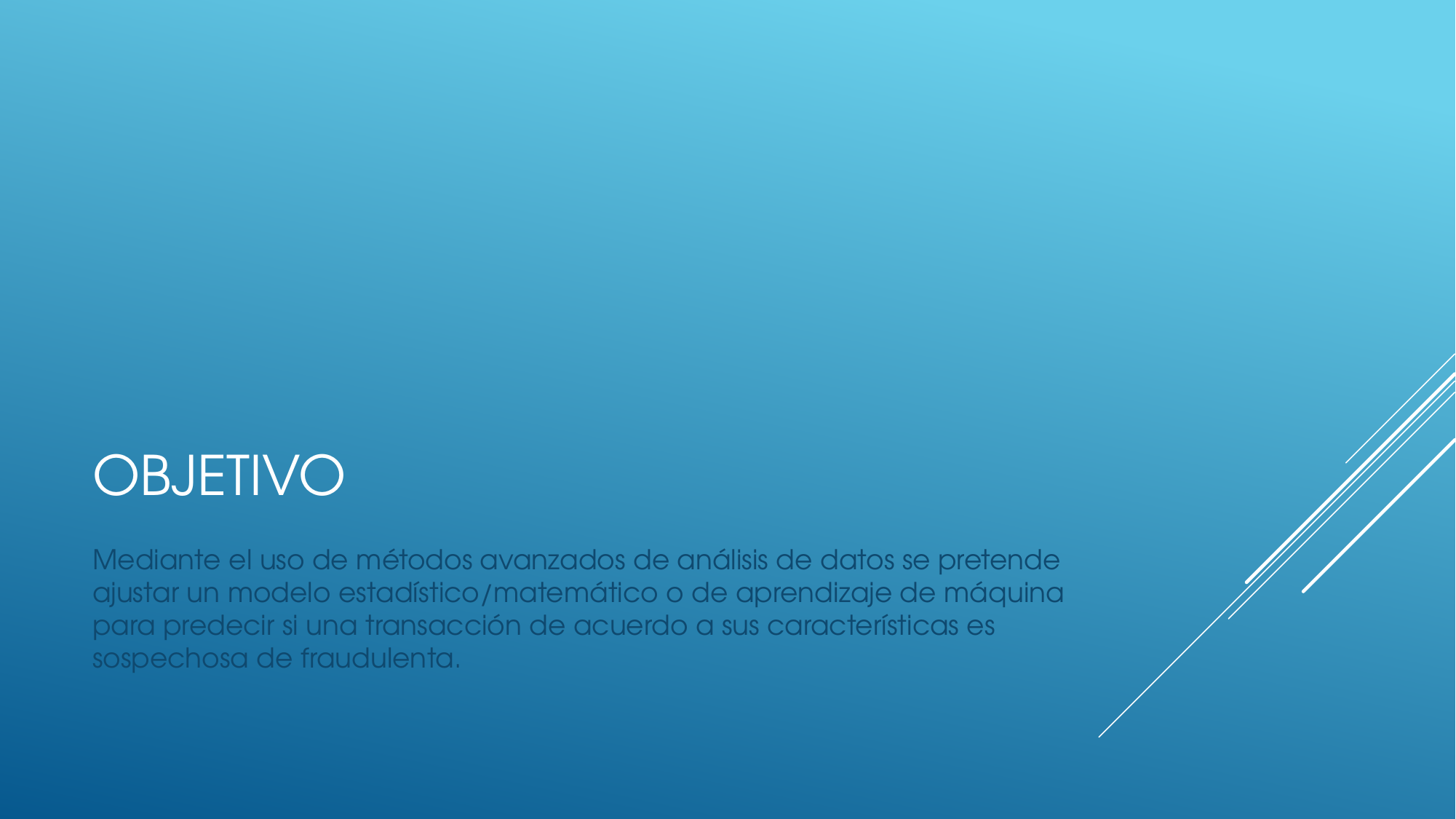

# Objetivo
Mediante el uso de métodos avanzados de análisis de datos se pretende ajustar un modelo estadístico/matemático o de aprendizaje de máquina para predecir si una transacción de acuerdo a sus características es sospechosa de fraudulenta.